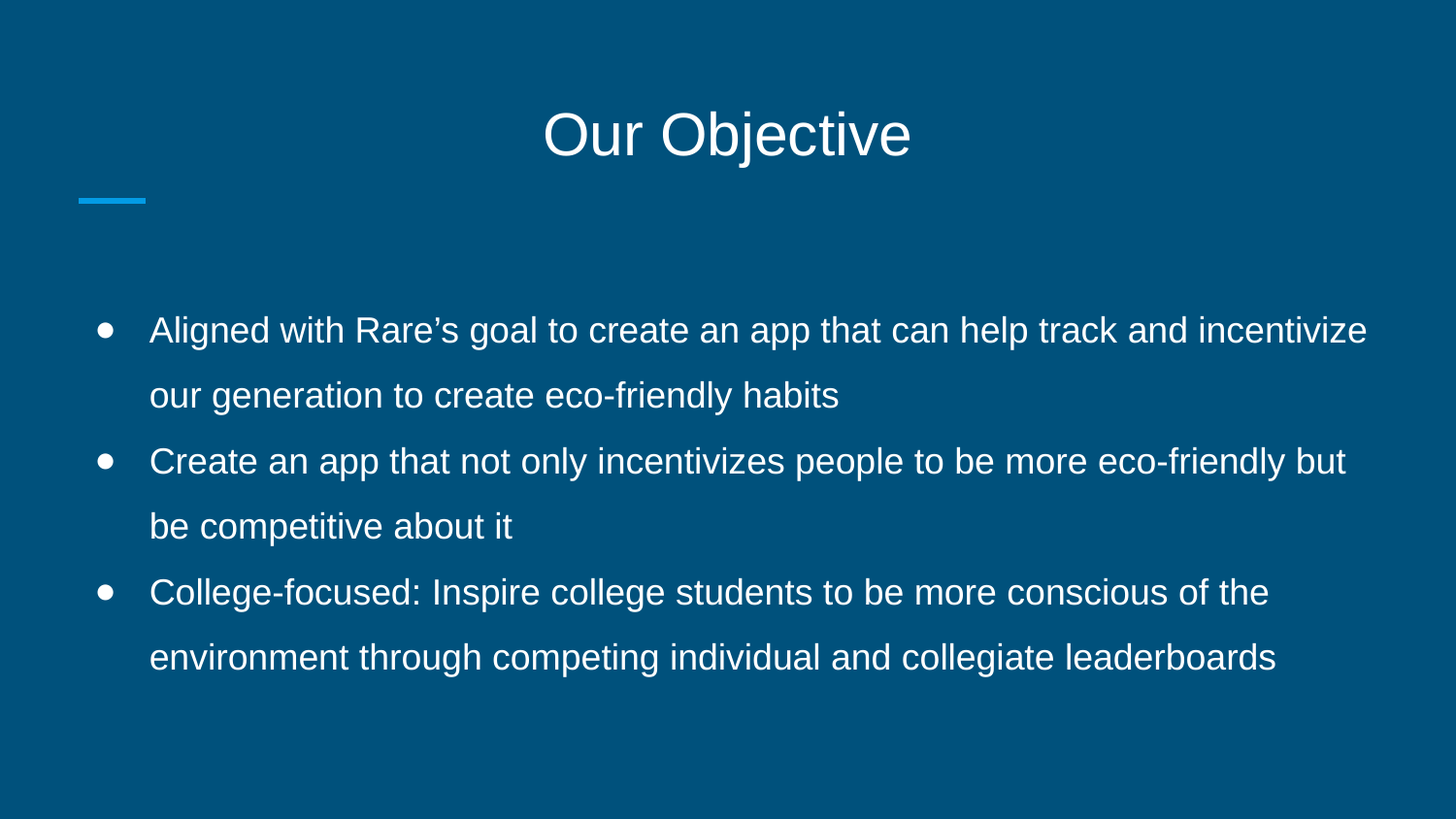

# Our Objective
Aligned with Rare’s goal to create an app that can help track and incentivize our generation to create eco-friendly habits
Create an app that not only incentivizes people to be more eco-friendly but be competitive about it
College-focused: Inspire college students to be more conscious of the environment through competing individual and collegiate leaderboards